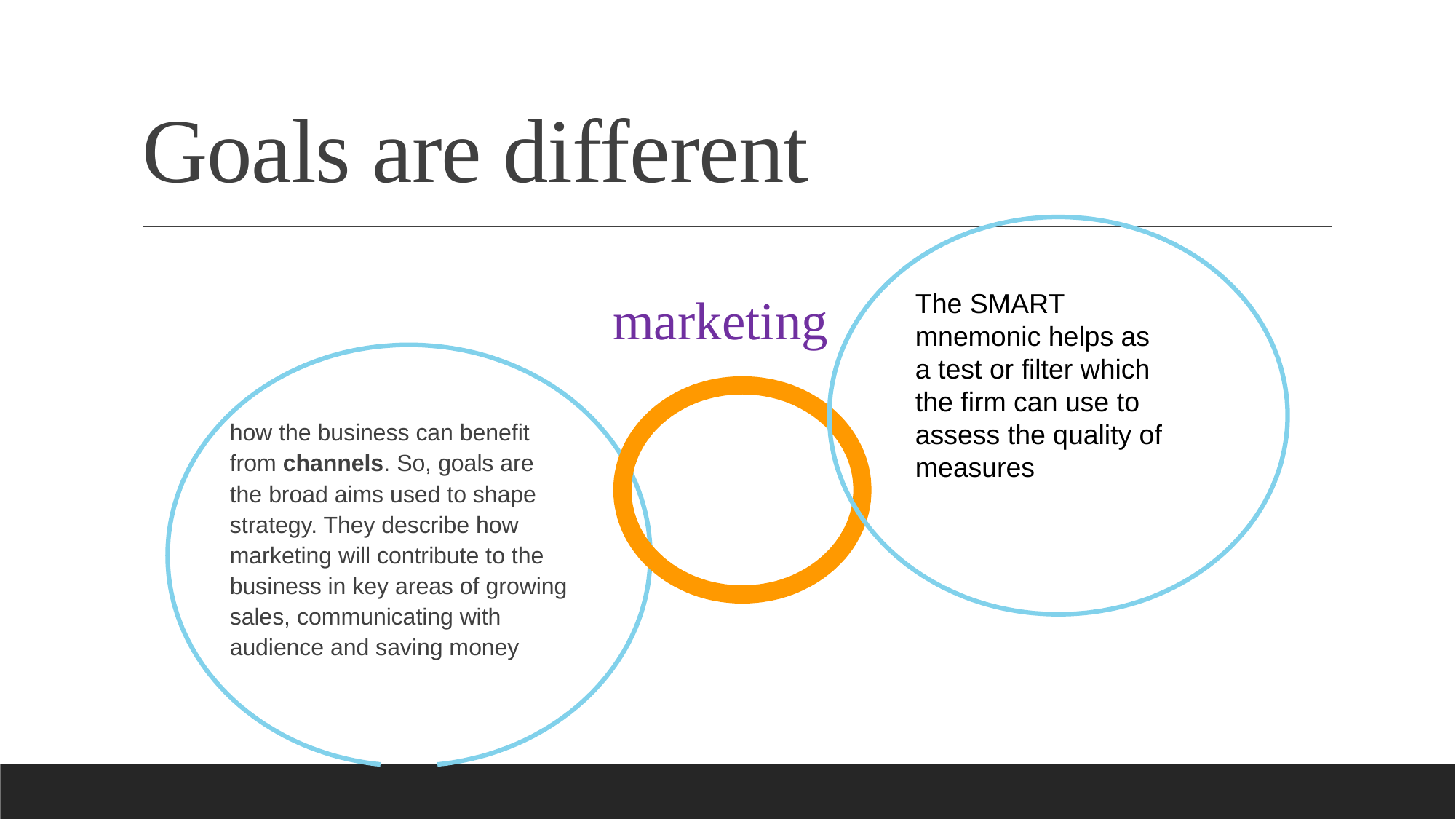

# Goals are different

The SMART mnemonic helps as a test or filter which the firm can use to assess the quality of measures
marketing
how the business can benefit from channels. So, goals are the broad aims used to shape strategy. They describe how marketing will contribute to the business in key areas of growing sales, communicating with audience and saving money